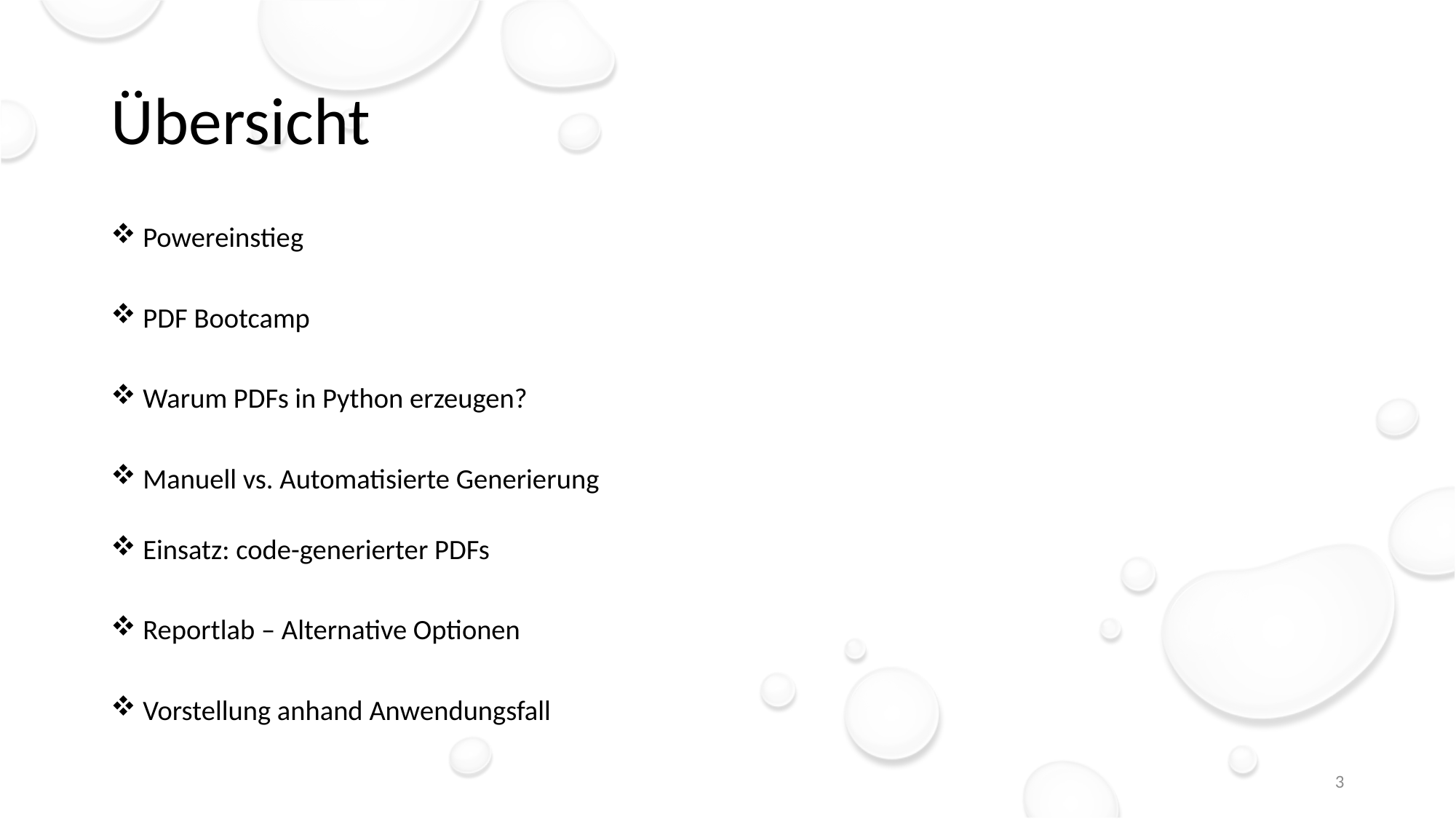

# Übersicht
 Powereinstieg

 PDF Bootcamp

 Warum PDFs in Python erzeugen?

 Manuell vs. Automatisierte Generierung

 Einsatz: code-generierter PDFs

 Reportlab – Alternative Optionen

 Vorstellung anhand Anwendungsfall

3